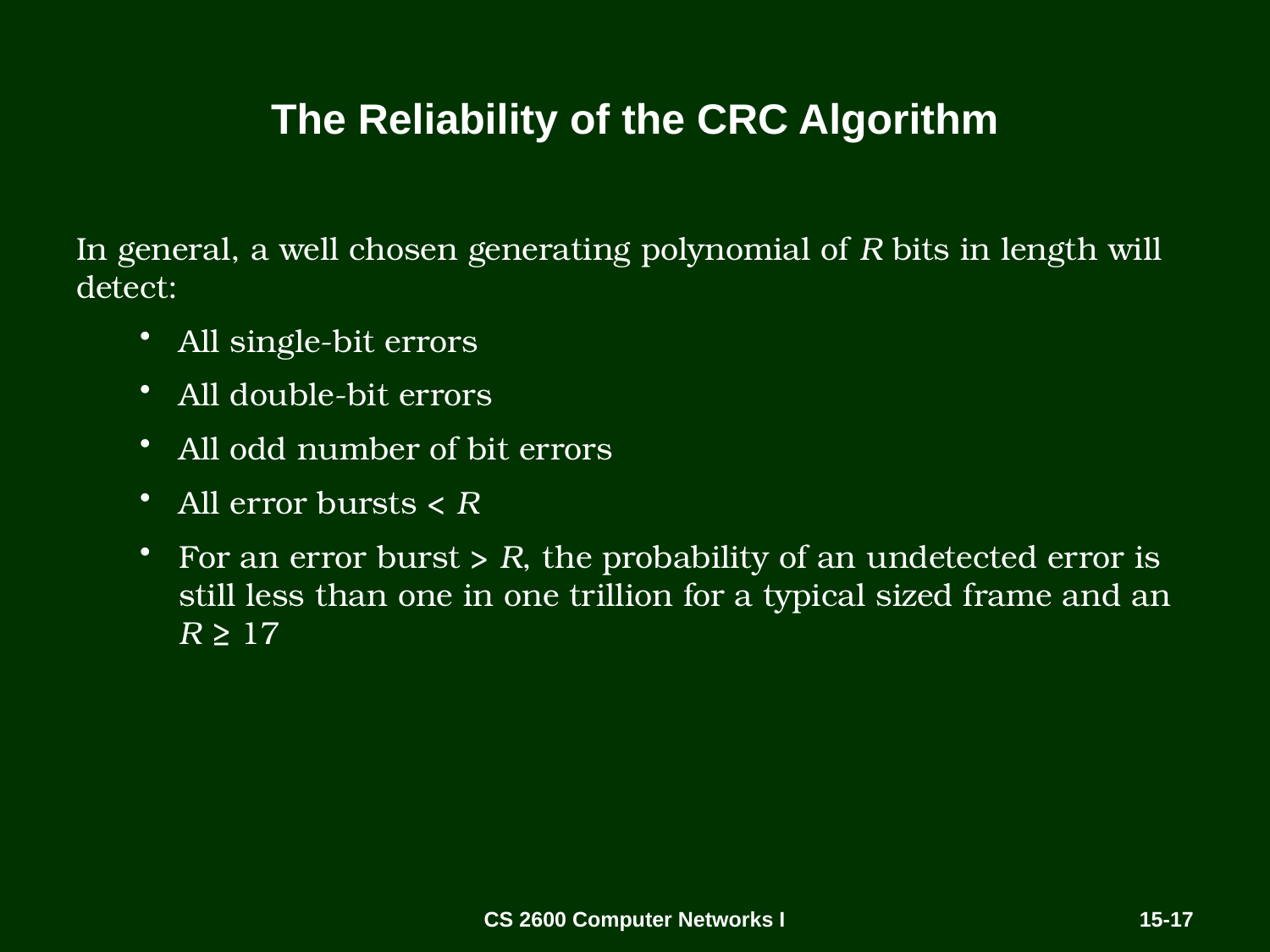

# The Reliability of the CRC Algorithm
In general, a well chosen generating polynomial of R bits in length will detect:
All single-bit errors
All double-bit errors
All odd number of bit errors
All error bursts < R
For an error burst > R, the probability of an undetected error is still less than one in one trillion for a typical sized frame and an R ≥ 17

CS 2600 Computer Networks I
15-17